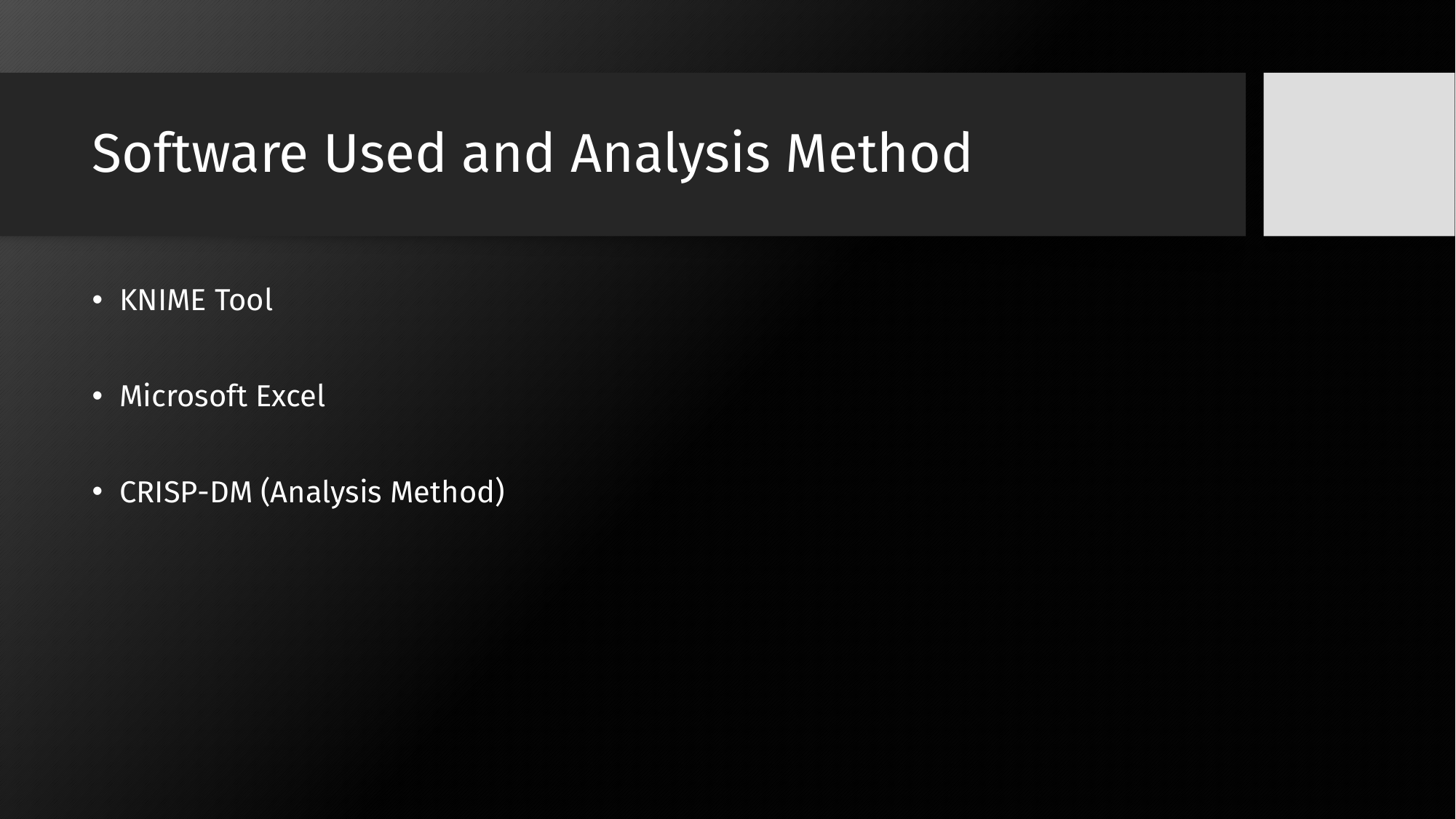

# Software Used and Analysis Method
KNIME Tool

Microsoft Excel

CRISP-DM (Analysis Method)